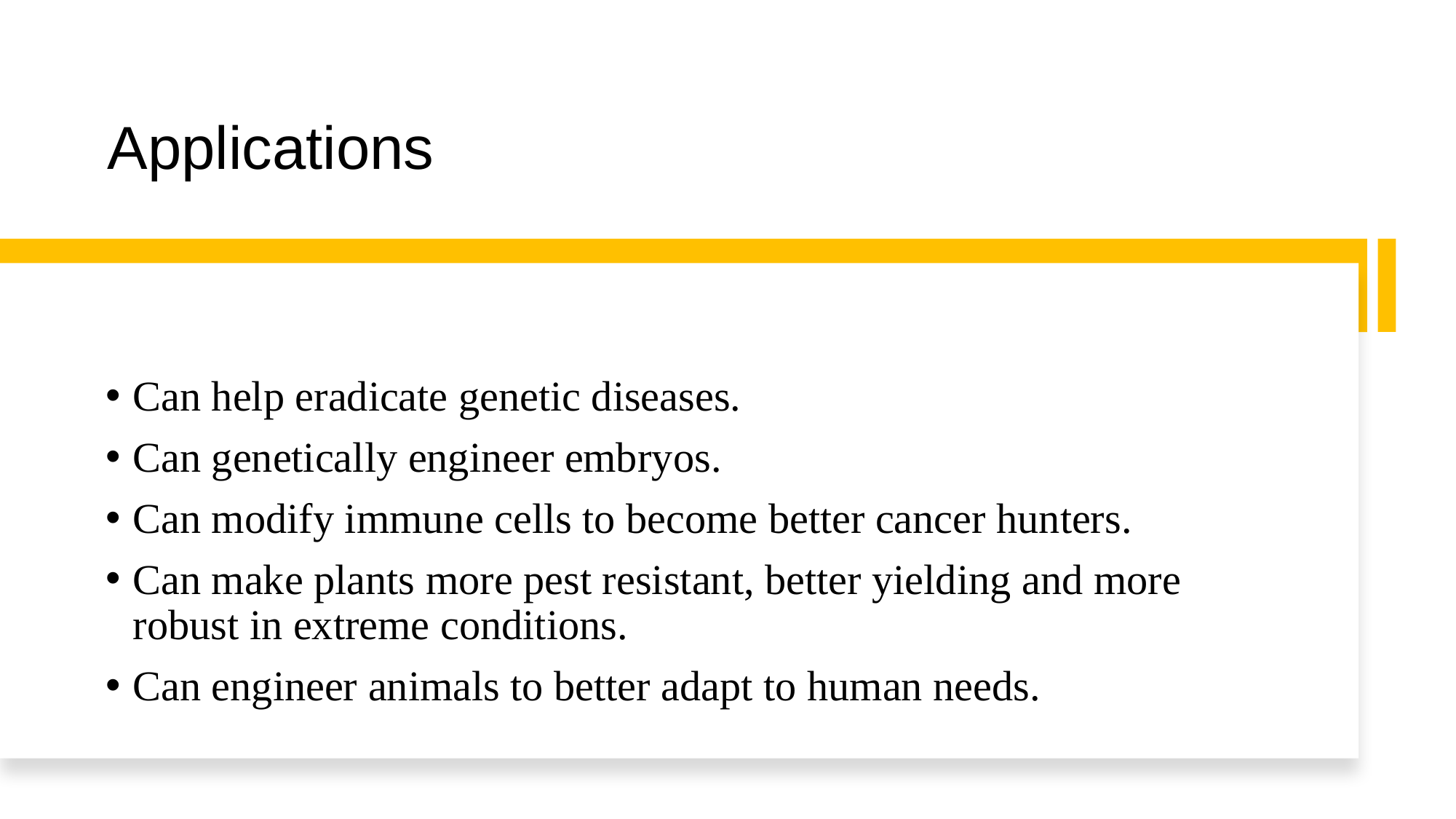

# Applications

Can help eradicate genetic diseases.
Can genetically engineer embryos.
Can modify immune cells to become better cancer hunters.
Can make plants more pest resistant, better yielding and more robust in extreme conditions.
Can engineer animals to better adapt to human needs.